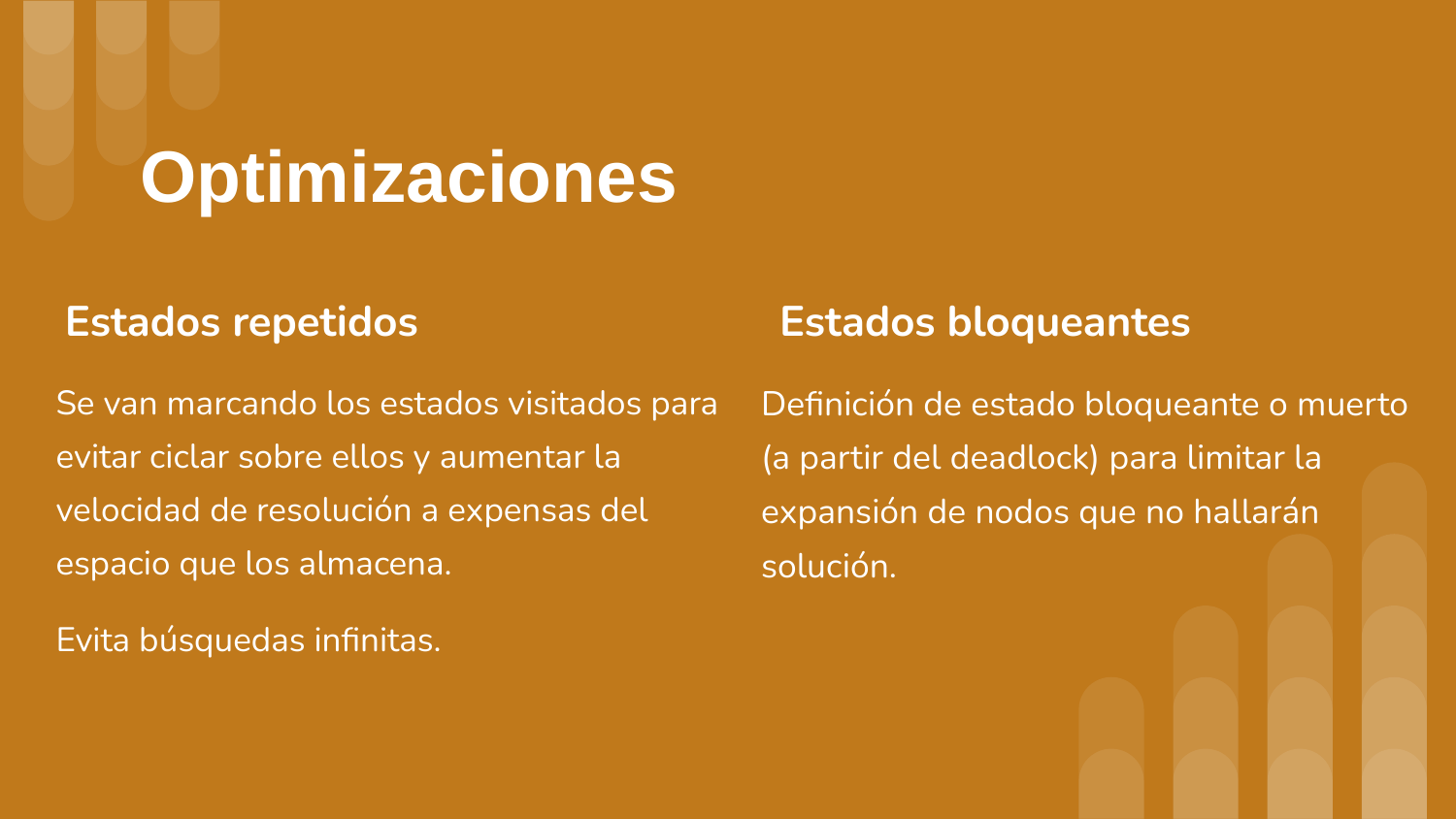

# Optimizaciones
Estados repetidos
Estados bloqueantes
Se van marcando los estados visitados para evitar ciclar sobre ellos y aumentar la velocidad de resolución a expensas del espacio que los almacena.
Evita búsquedas infinitas.

Definición de estado bloqueante o muerto (a partir del deadlock) para limitar la expansión de nodos que no hallarán solución.